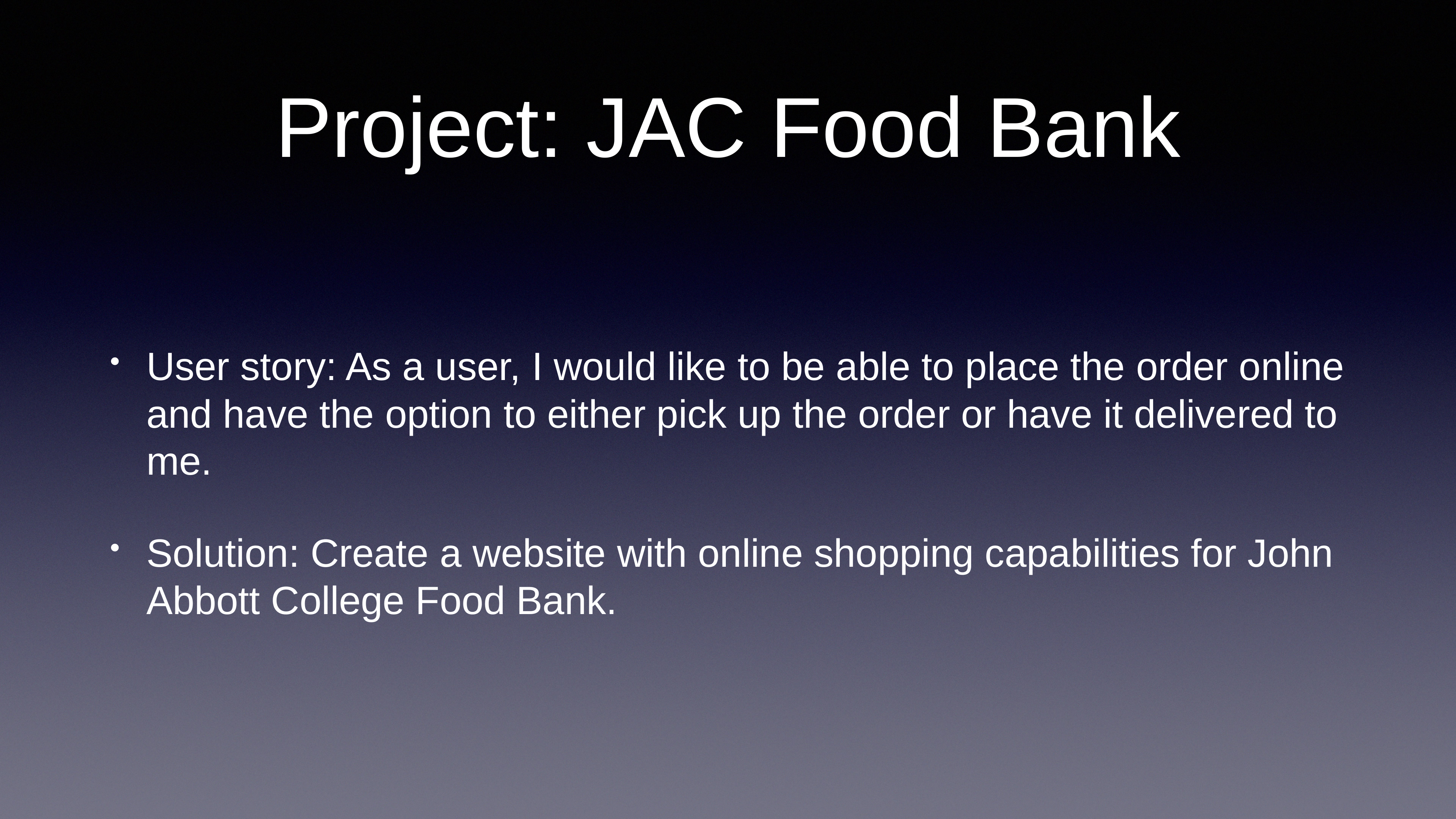

# Project: JAC Food Bank
User story: As a user, I would like to be able to place the order online and have the option to either pick up the order or have it delivered to me.
Solution: Create a website with online shopping capabilities for John Abbott College Food Bank.